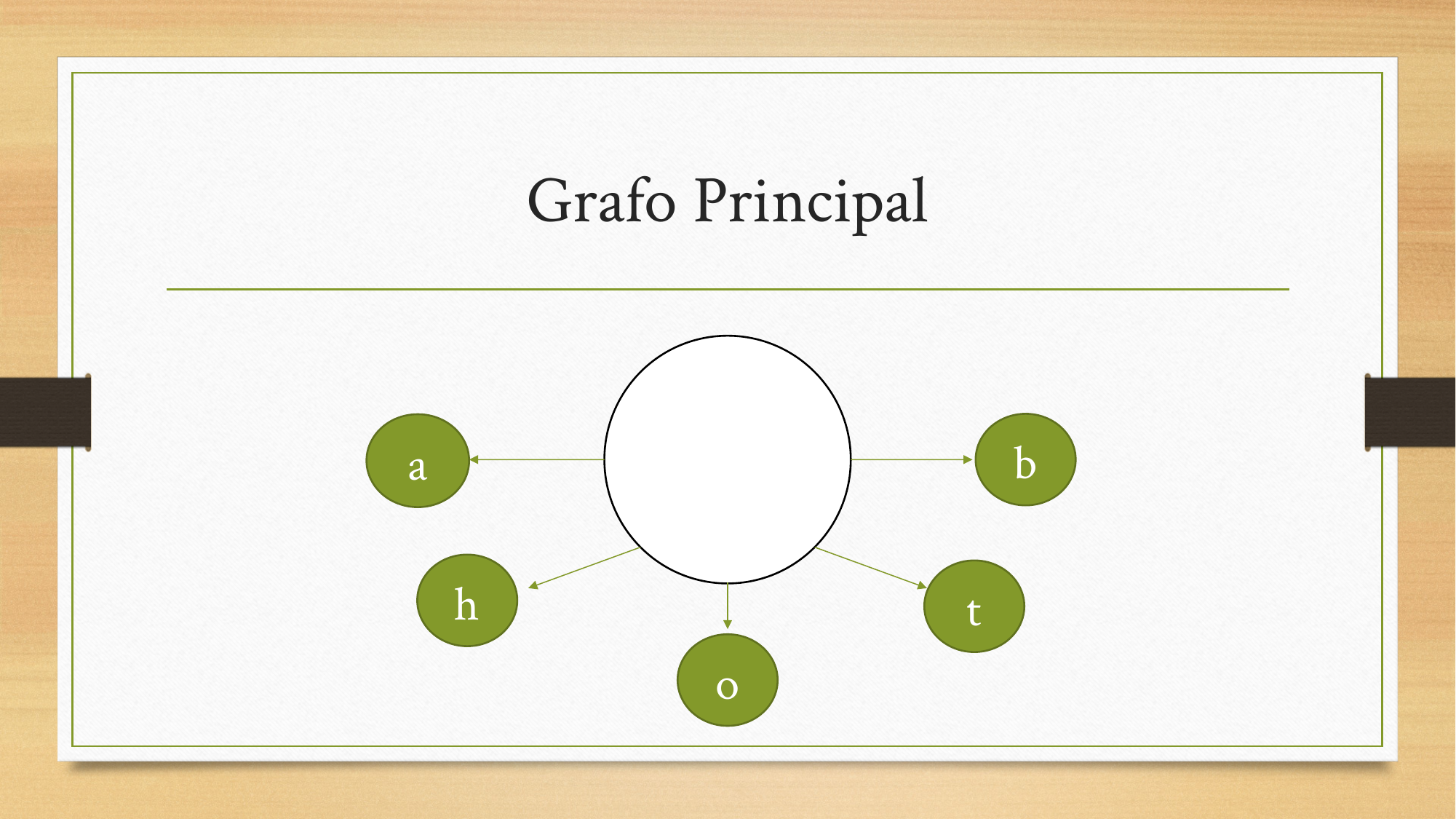

# Grafo Principal

b
a
h
t
o